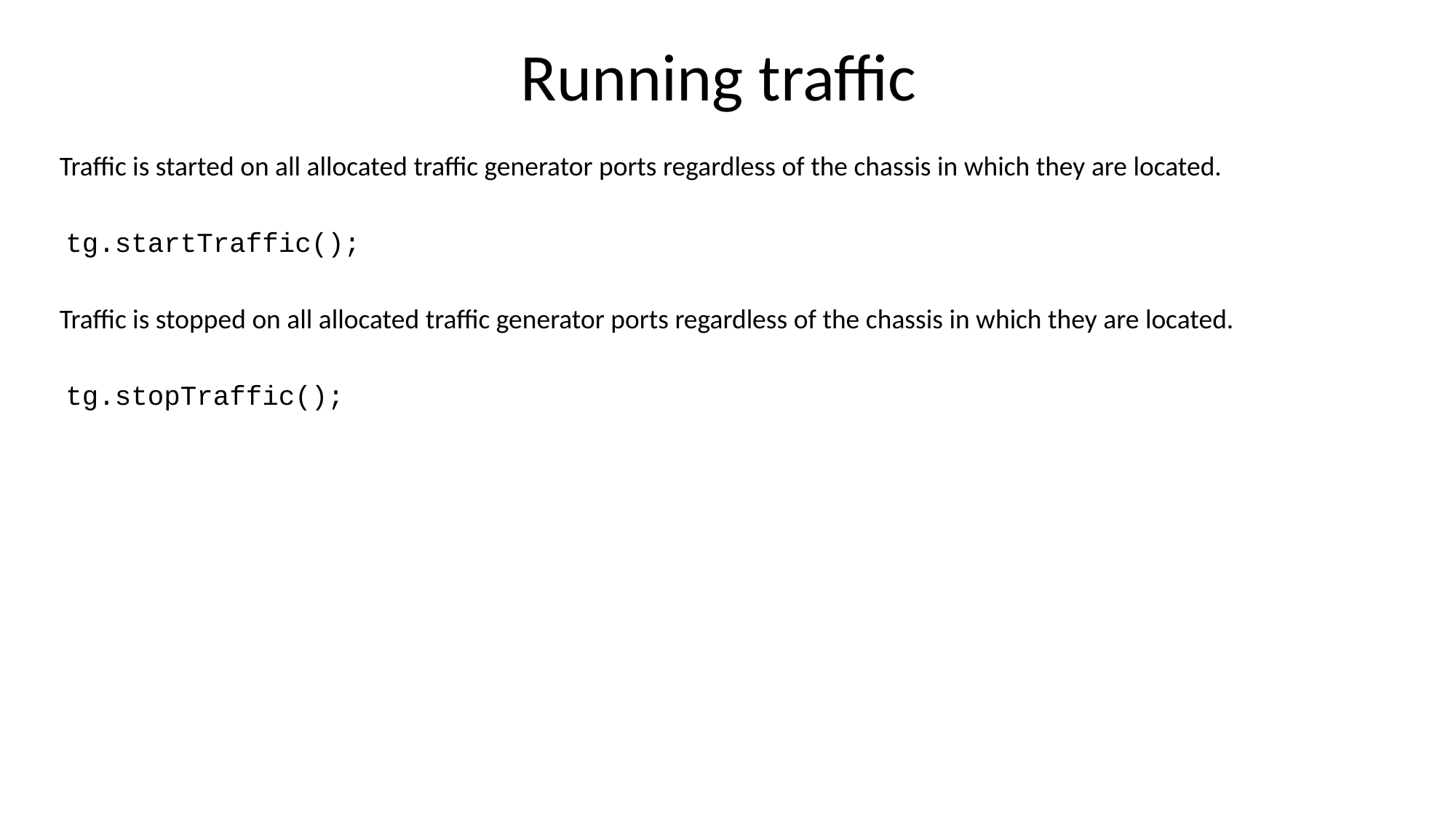

# Running traffic
Traffic is started on all allocated traffic generator ports regardless of the chassis in which they are located.

 tg.startTraffic();

Traffic is stopped on all allocated traffic generator ports regardless of the chassis in which they are located.

 tg.stopTraffic();